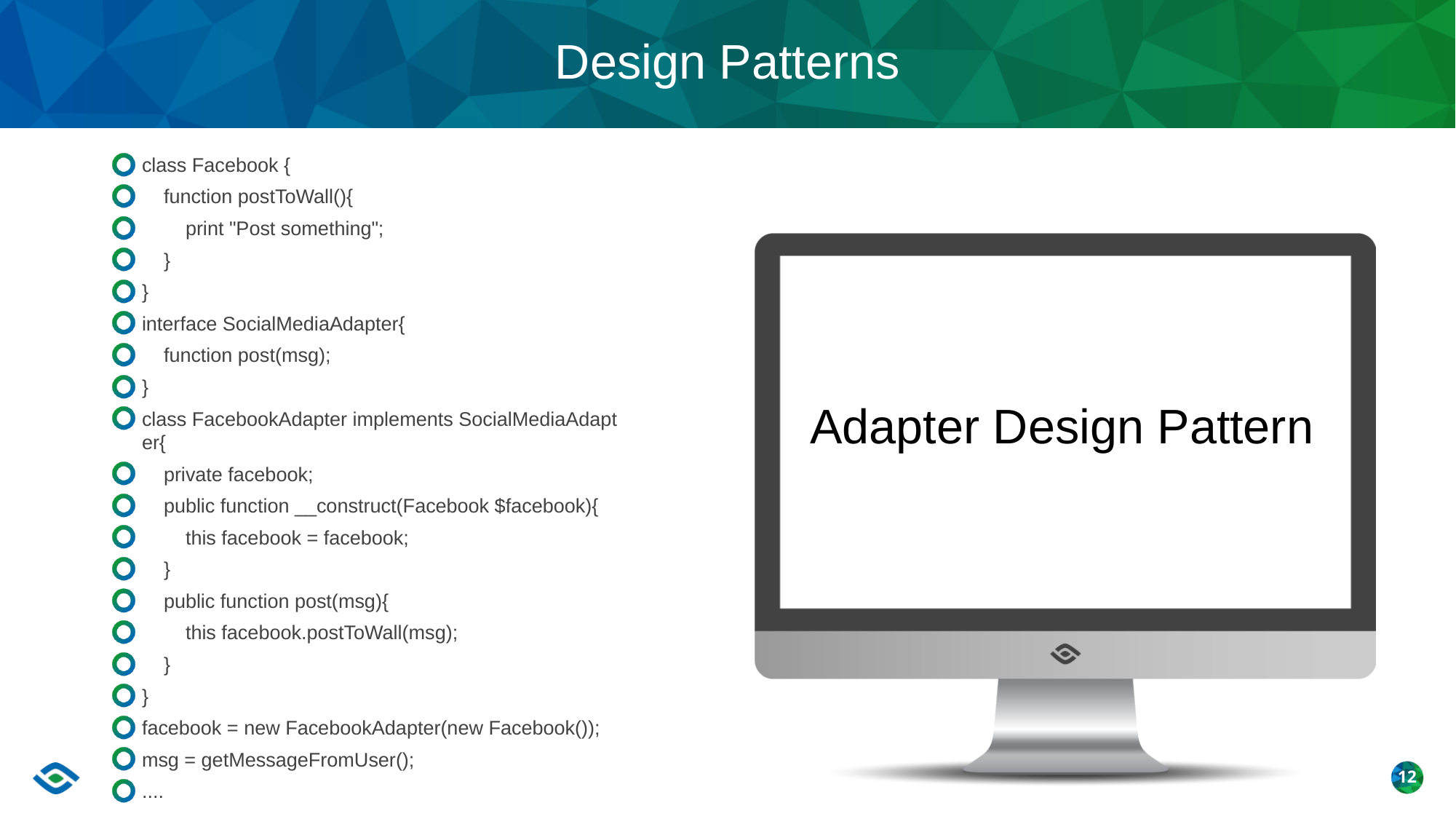

# Design Patterns
class Facebook {
    function postToWall(){
        print "Post something";
    }
}
interface SocialMediaAdapter{
    function post(msg);
}
class FacebookAdapter implements SocialMediaAdapter{
    private facebook;
    public function __construct(Facebook $facebook){
        this facebook = facebook;
    }
    public function post(msg){
        this facebook.postToWall(msg);
    }
}
facebook = new FacebookAdapter(new Facebook());
msg = getMessageFromUser();
....
Adapter Design Pattern